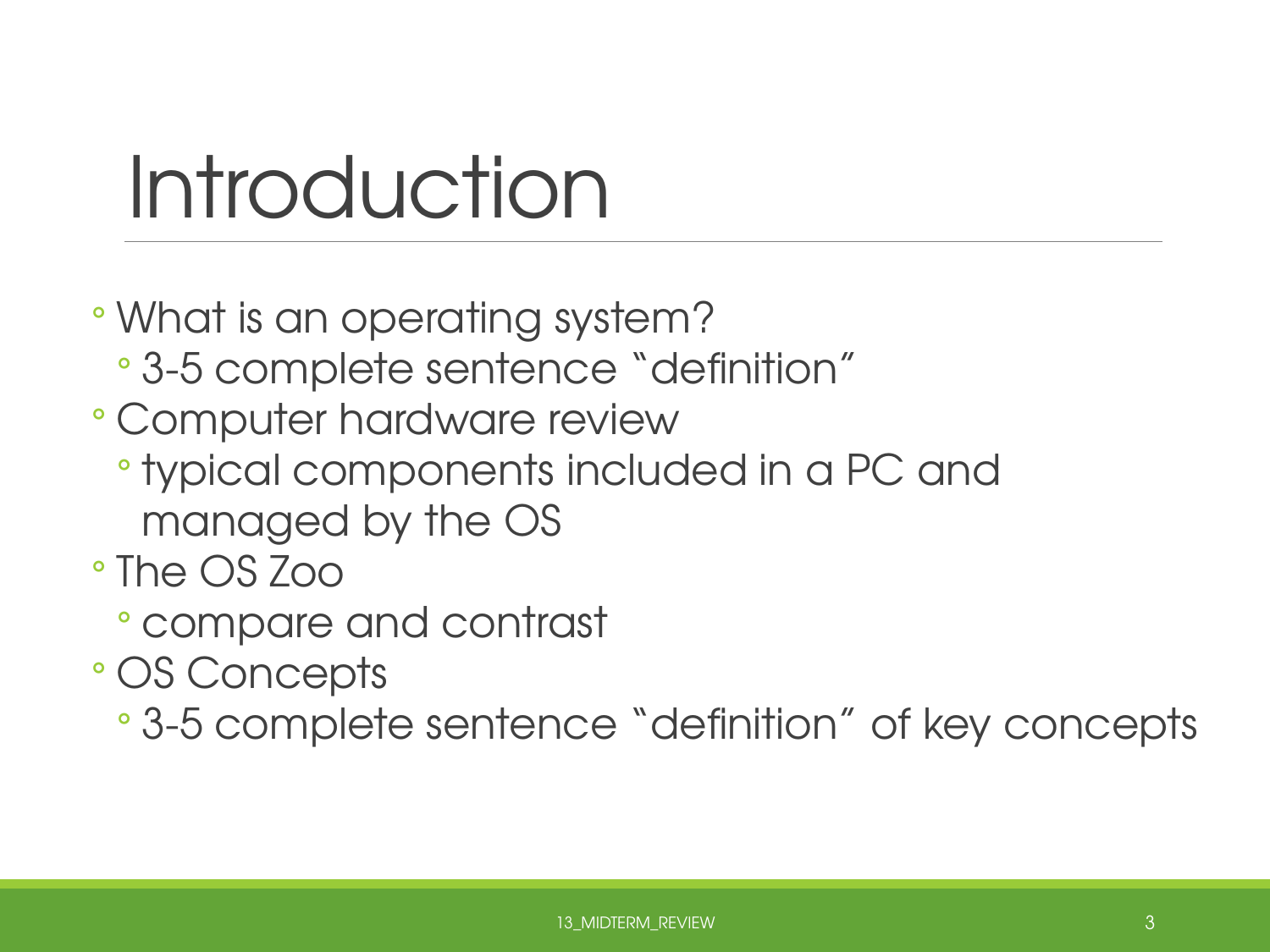

# Introduction

What is an operating system?
3-5 complete sentence “definition”
Computer hardware review
typical components included in a PC and managed by the OS
The OS Zoo
compare and contrast
OS Concepts
3-5 complete sentence “definition” of key concepts

13_Midterm_Review
3